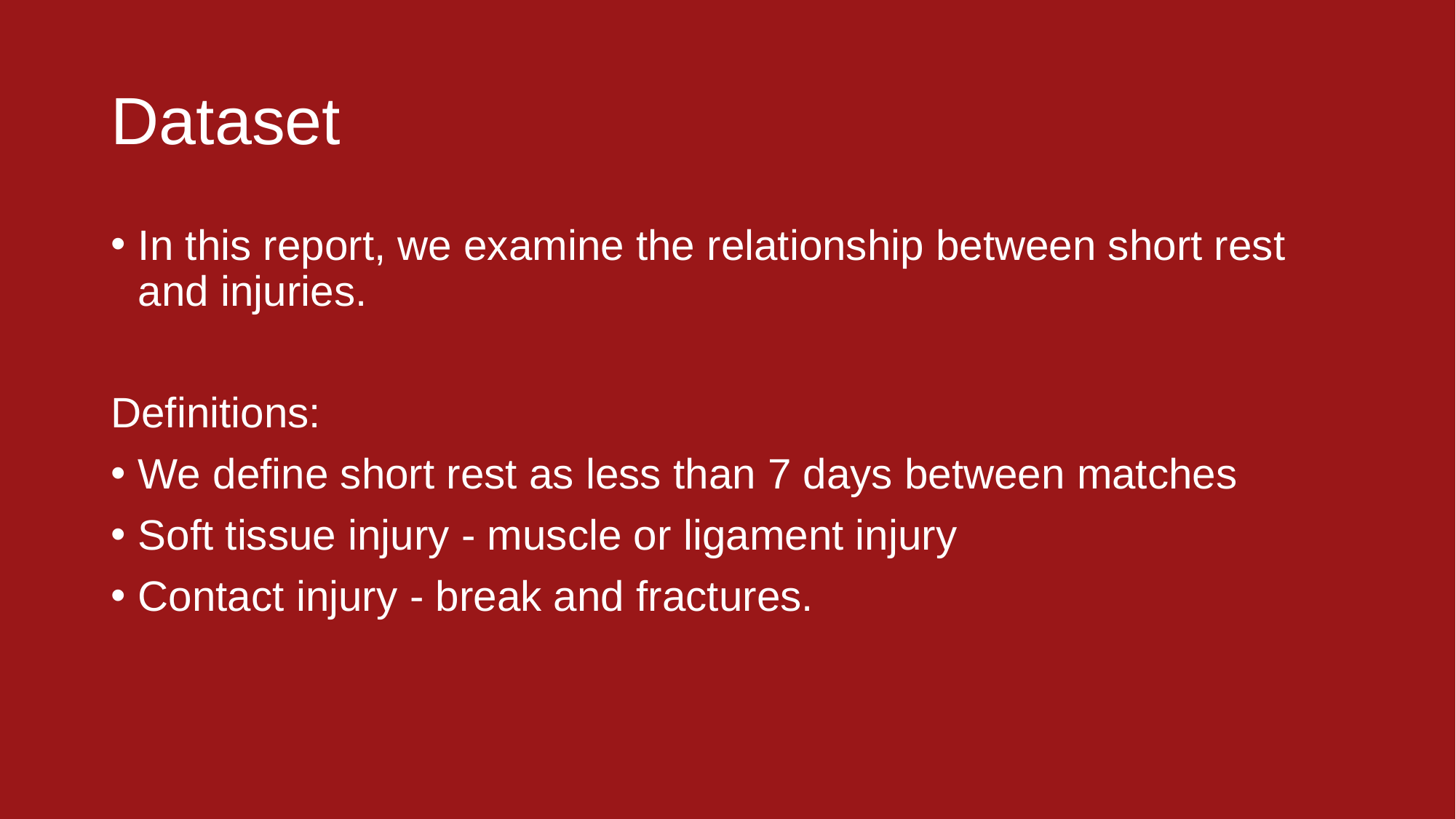

# Dataset
In this report, we examine the relationship between short rest and injuries.

Definitions:
We define short rest as less than 7 days between matches
Soft tissue injury - muscle or ligament injury
Contact injury - break and fractures.